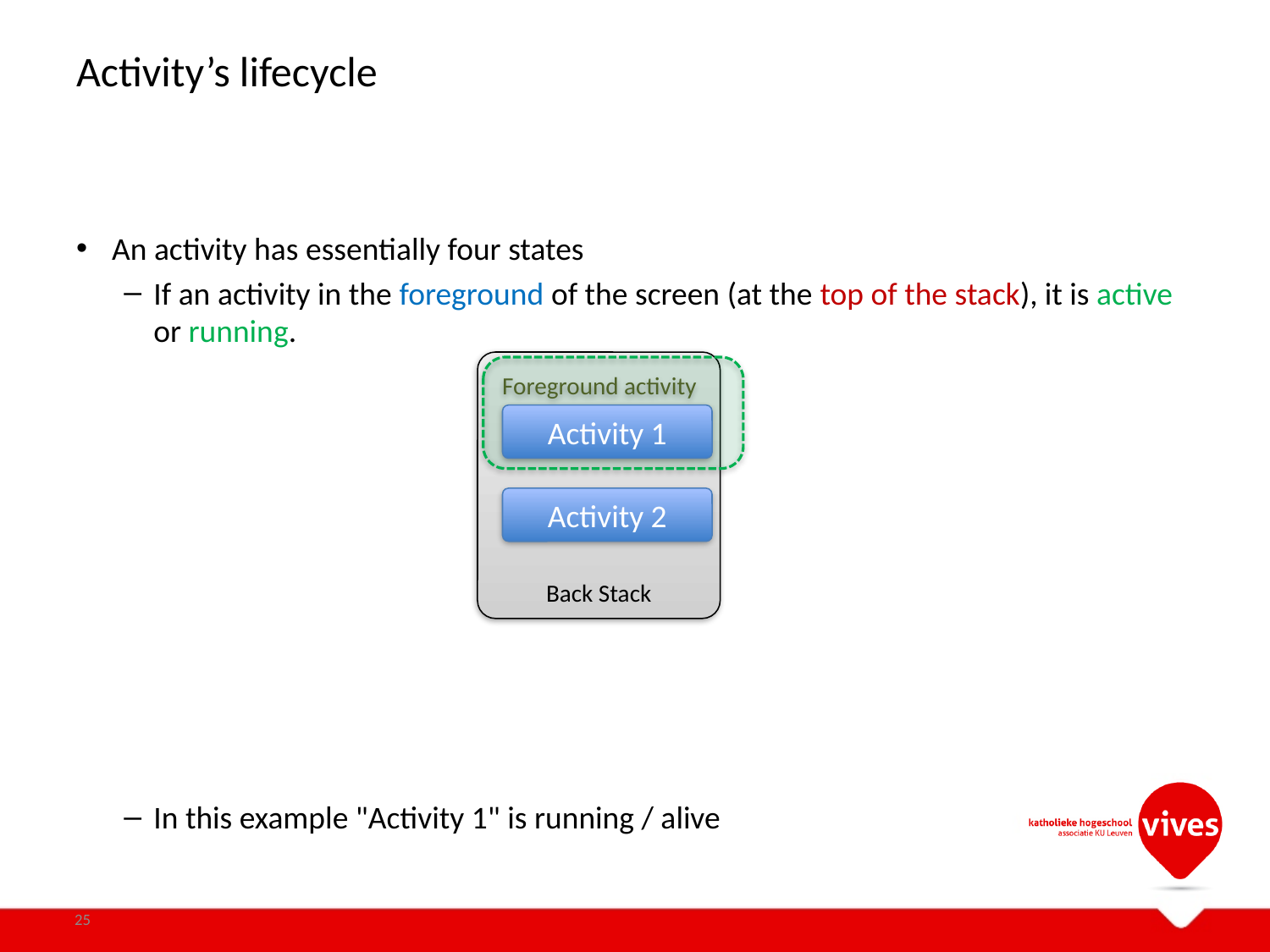

# Activity’s lifecycle
An activity has essentially four states
If an activity in the foreground of the screen (at the top of the stack), it is active or running.

In this example "Activity 1" is running / alive
Back Stack
Foreground activity
Activity 1
Activity 2
25